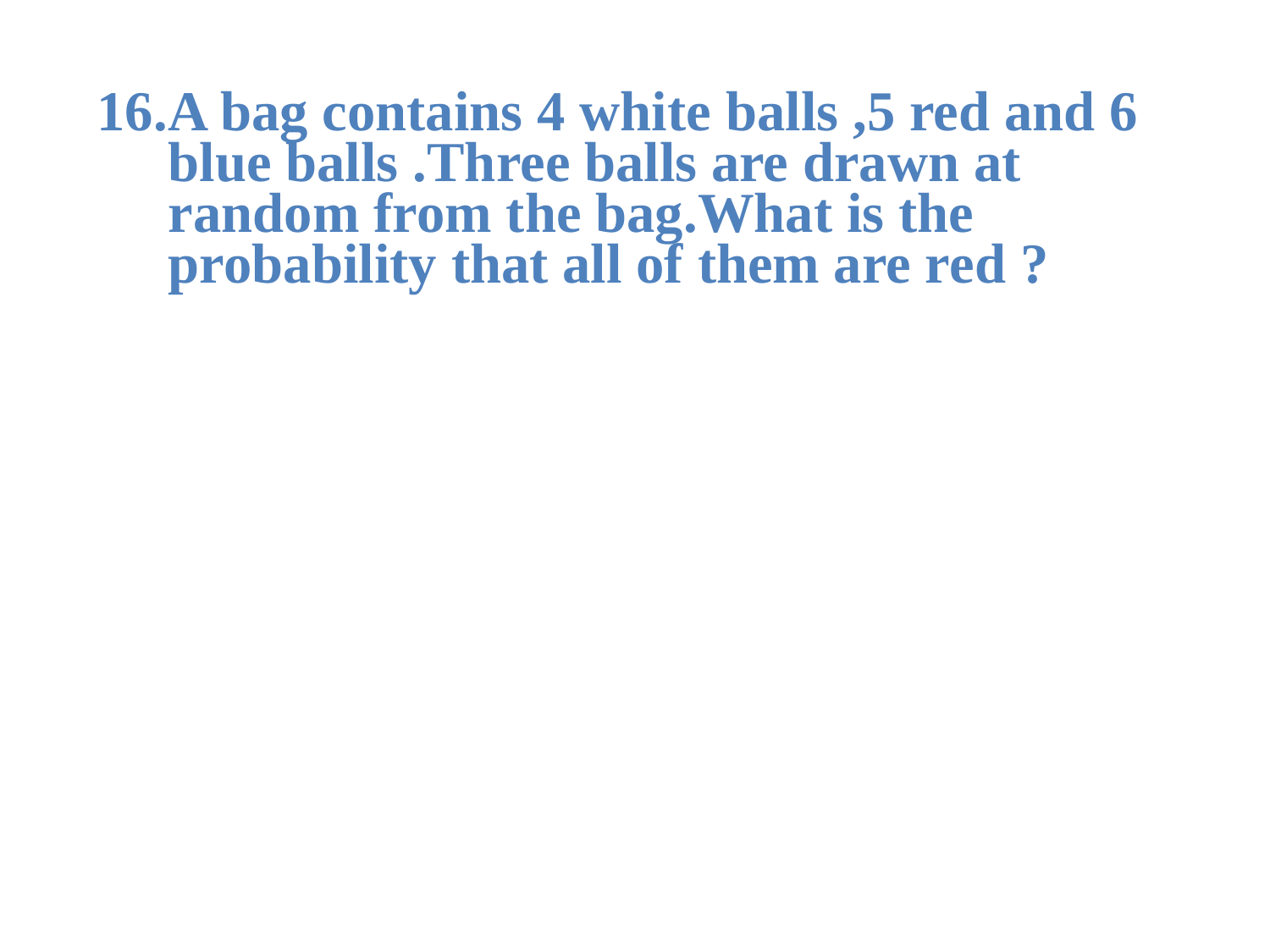

# A bag contains 4 white balls ,5 red and 6 blue balls .Three balls are drawn at random from the bag.What is the probability that all of them are red ?